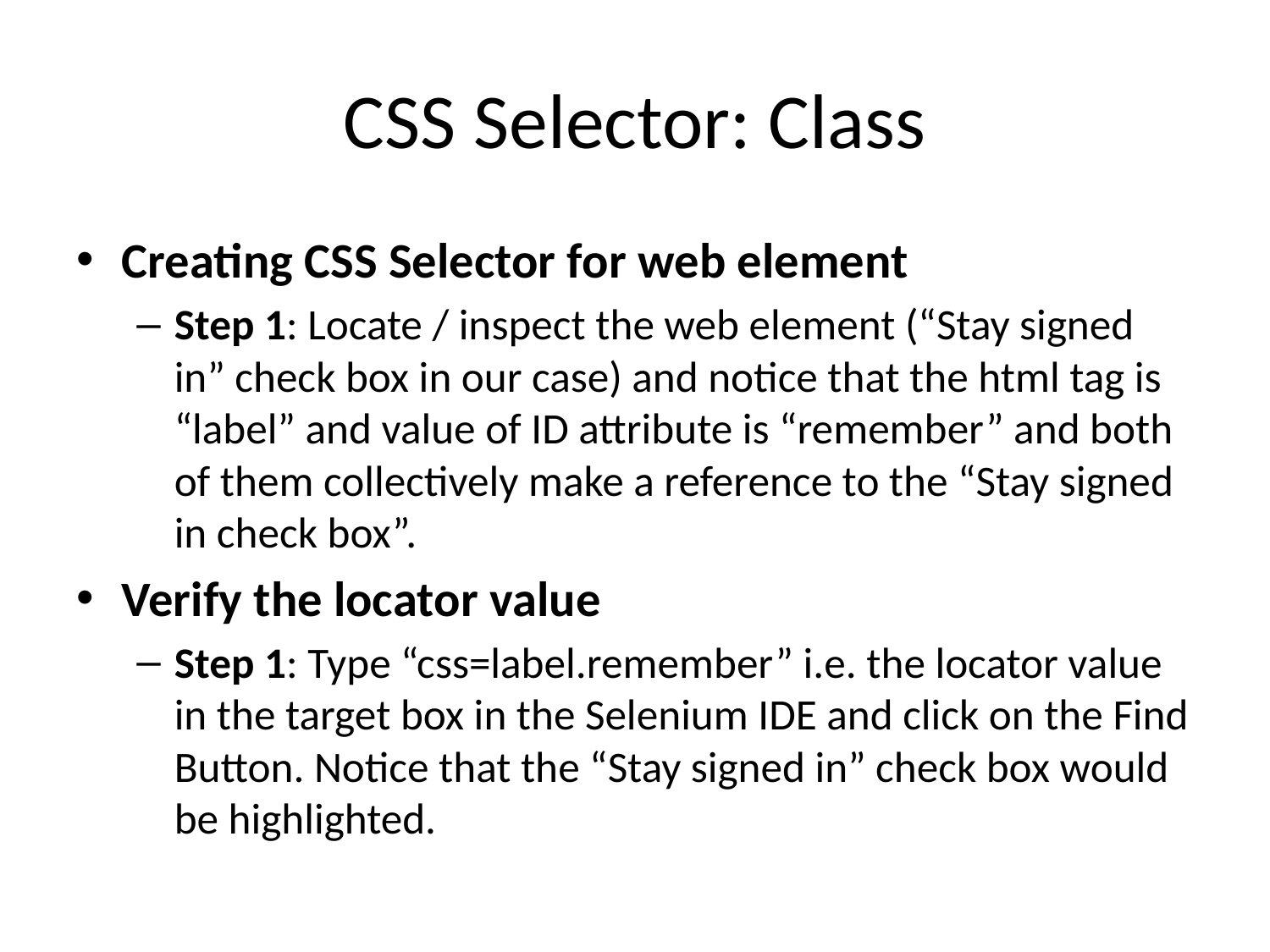

# CSS Selector: Class
Creating CSS Selector for web element
Step 1: Locate / inspect the web element (“Stay signed in” check box in our case) and notice that the html tag is “label” and value of ID attribute is “remember” and both of them collectively make a reference to the “Stay signed in check box”.
Verify the locator value
Step 1: Type “css=label.remember” i.e. the locator value in the target box in the Selenium IDE and click on the Find Button. Notice that the “Stay signed in” check box would be highlighted.